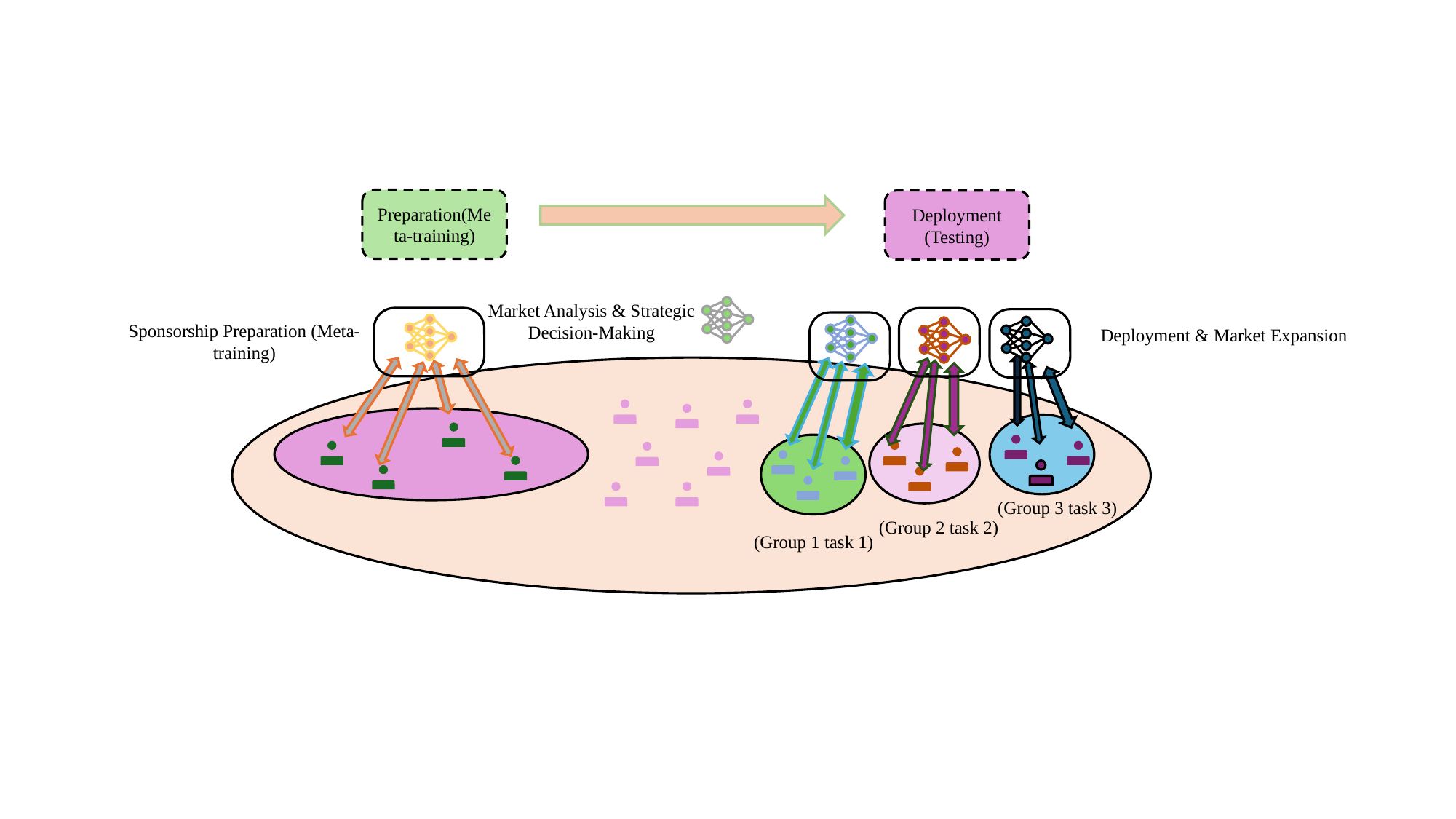

Preparation(Meta-training)
Deployment
(Testing)

Market Analysis & Strategic Decision-Making

Sponsorship Preparation (Meta-training)

Deployment & Market Expansion

(Group 3 task 3)
(Group 2 task 2)
(Group 1 task 1)